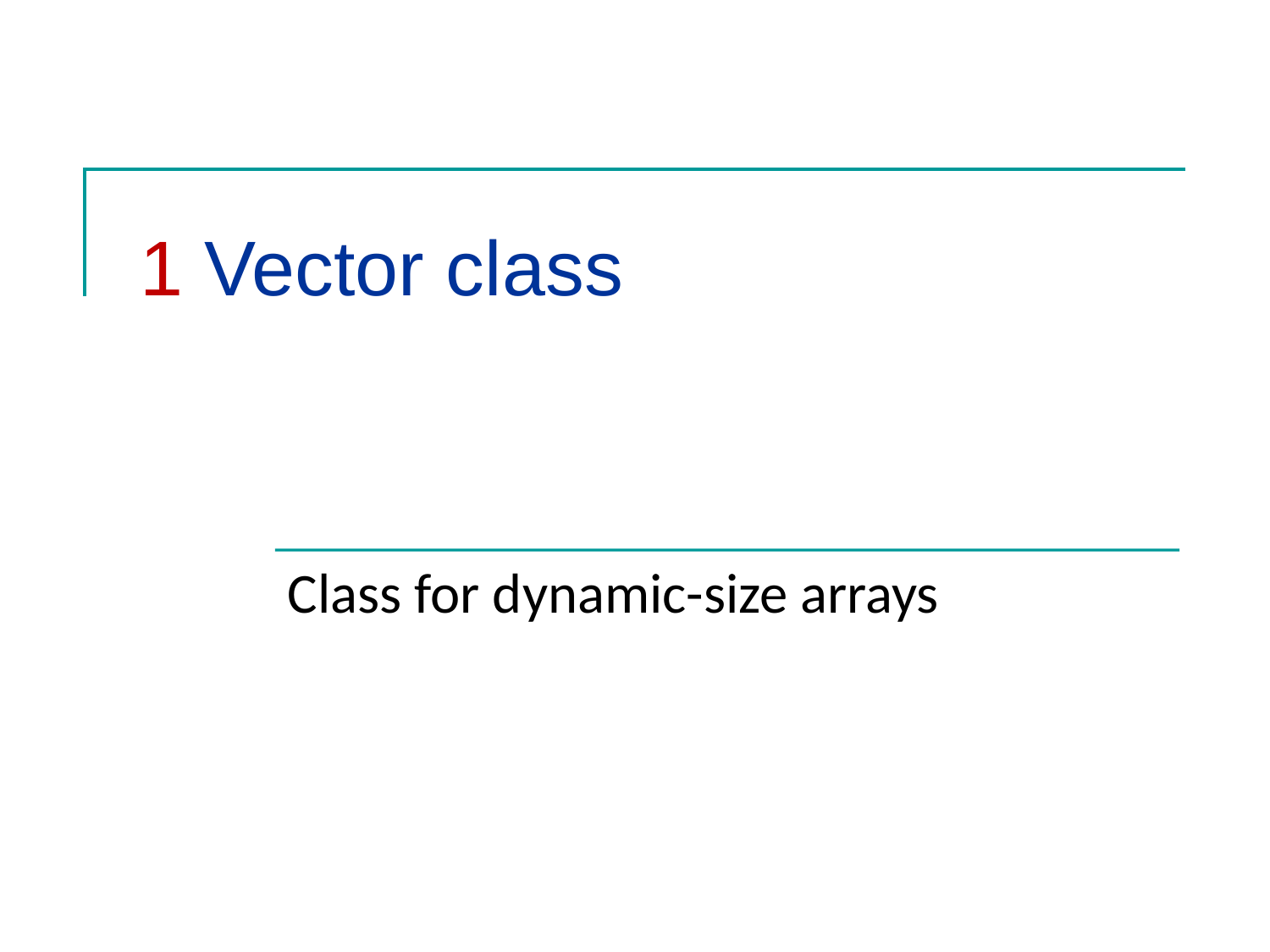

# 1 Vector class
Class for dynamic-size arrays